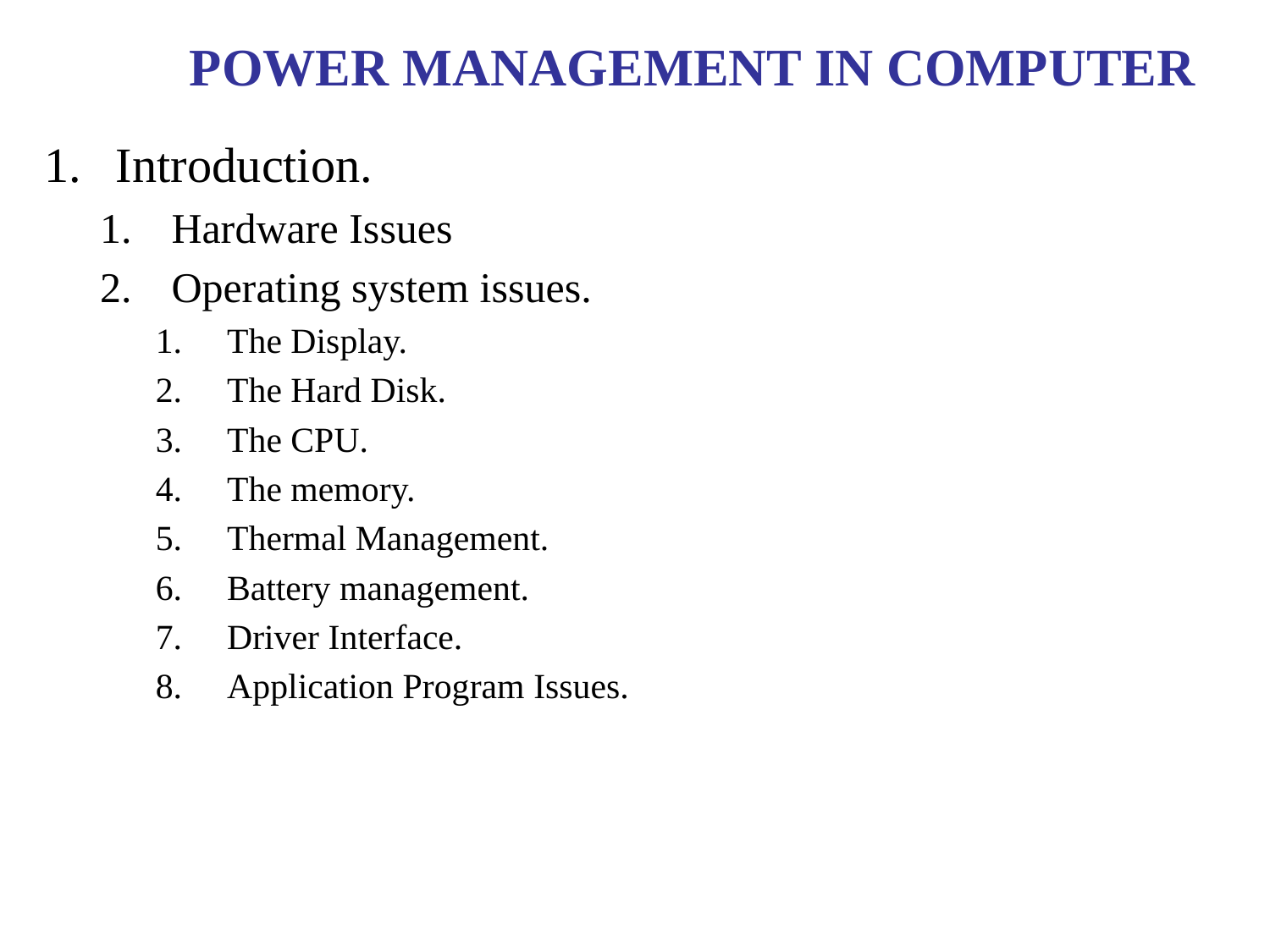

# POWER MANAGEMENT IN COMPUTER
Introduction.
Hardware Issues
Operating system issues.
The Display.
The Hard Disk.
The CPU.
The memory.
Thermal Management.
Battery management.
Driver Interface.
Application Program Issues.